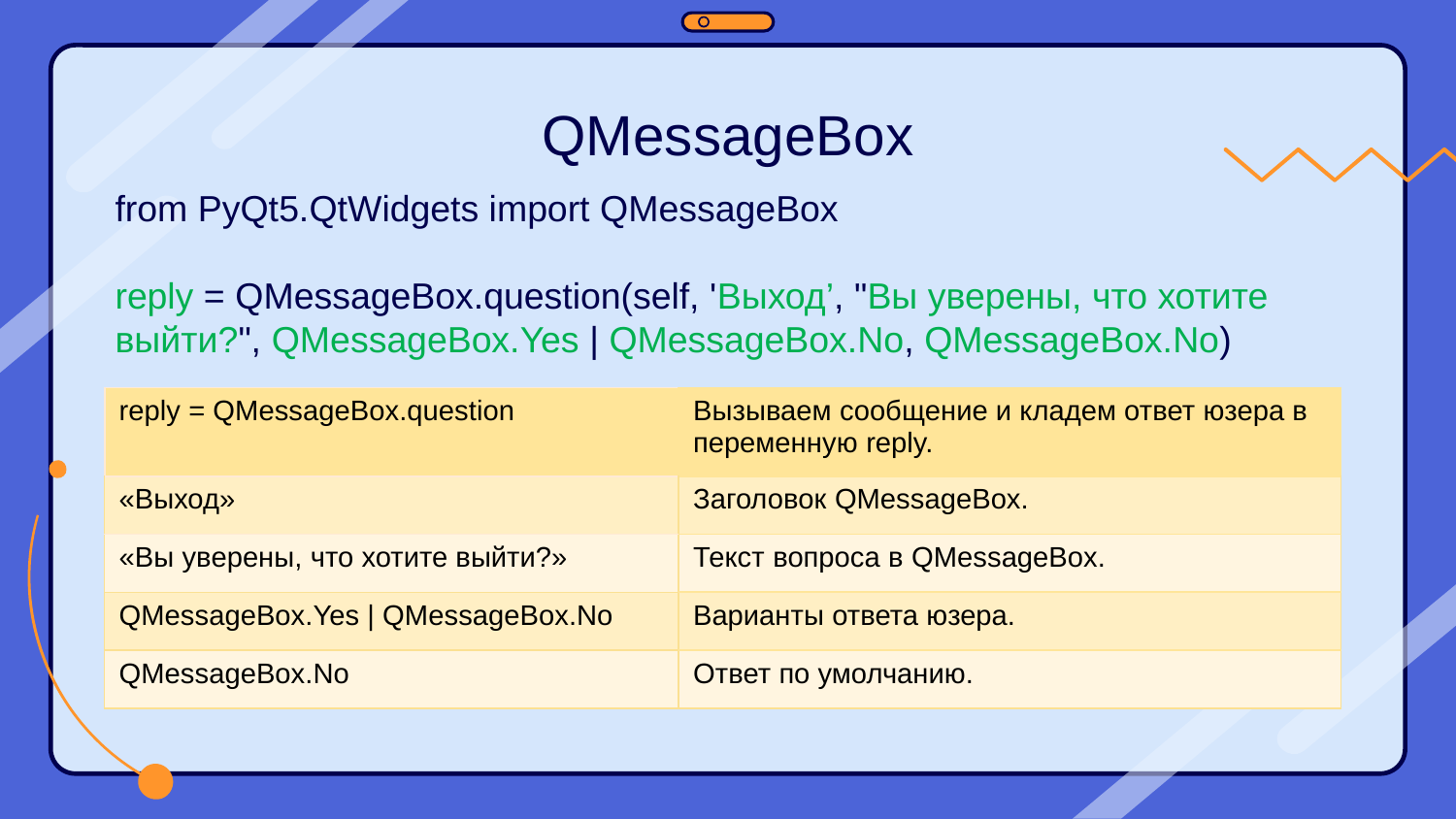

# QMessageBox
from PyQt5.QtWidgets import QMessageBox

reply = QMessageBox.question(self, 'Выход’, "Вы уверены, что хотите выйти?", QMessageBox.Yes | QMessageBox.No, QMessageBox.No)
| reply = QMessageBox.question | Вызываем сообщение и кладем ответ юзера в переменную reply. |
| --- | --- |
| «Выход» | Заголовок QMessageBox. |
| «Вы уверены, что хотите выйти?» | Текст вопроса в QMessageBox. |
| QMessageBox.Yes | QMessageBox.No | Варианты ответа юзера. |
| QMessageBox.No | Ответ по умолчанию. |